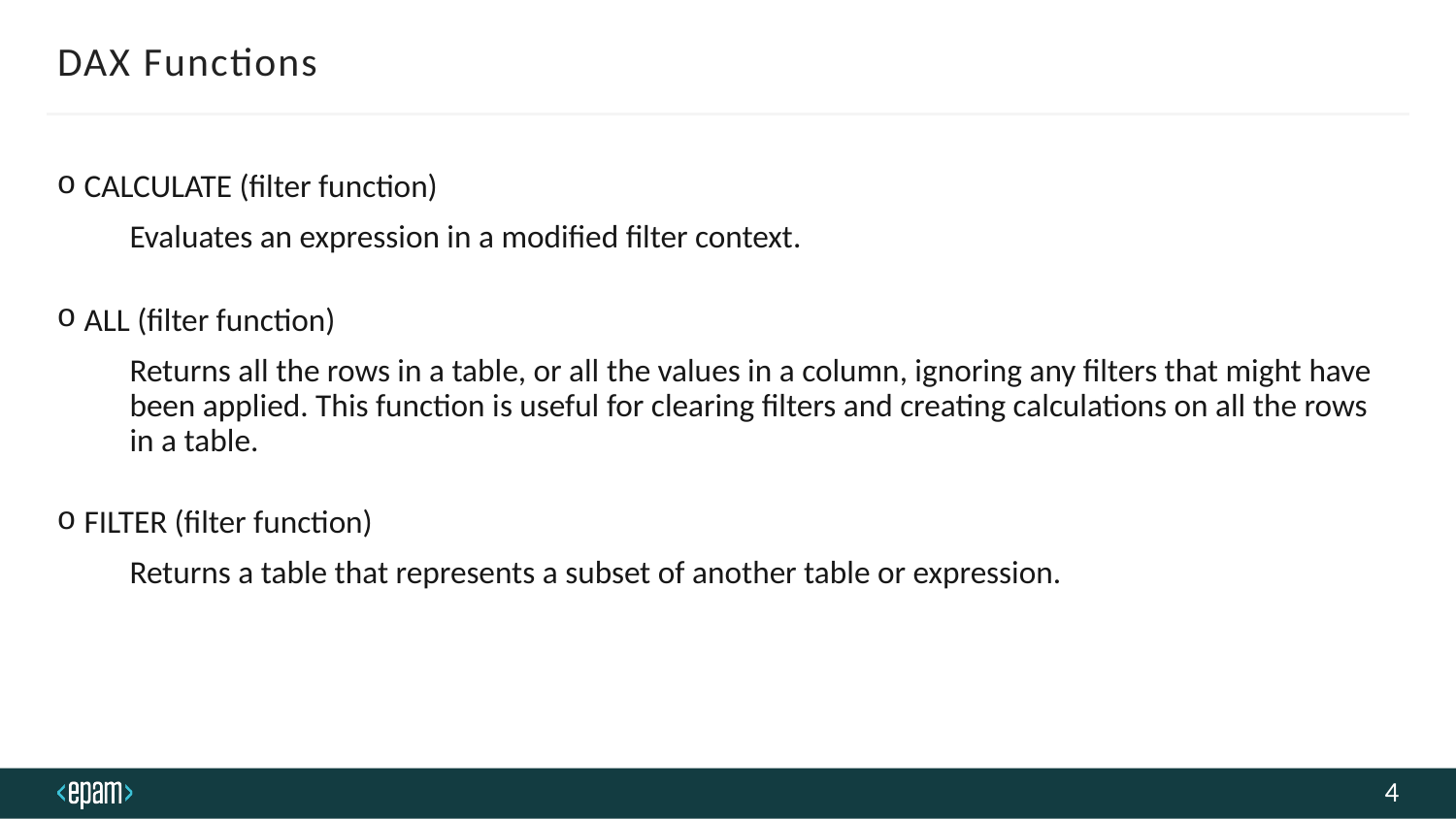

# DAX Functions
CALCULATE (filter function)
Evaluates an expression in a modified filter context.

ALL (filter function)
Returns all the rows in a table, or all the values in a column, ignoring any filters that might have been applied. This function is useful for clearing filters and creating calculations on all the rows in a table.

FILTER (filter function)
Returns a table that represents a subset of another table or expression.
4